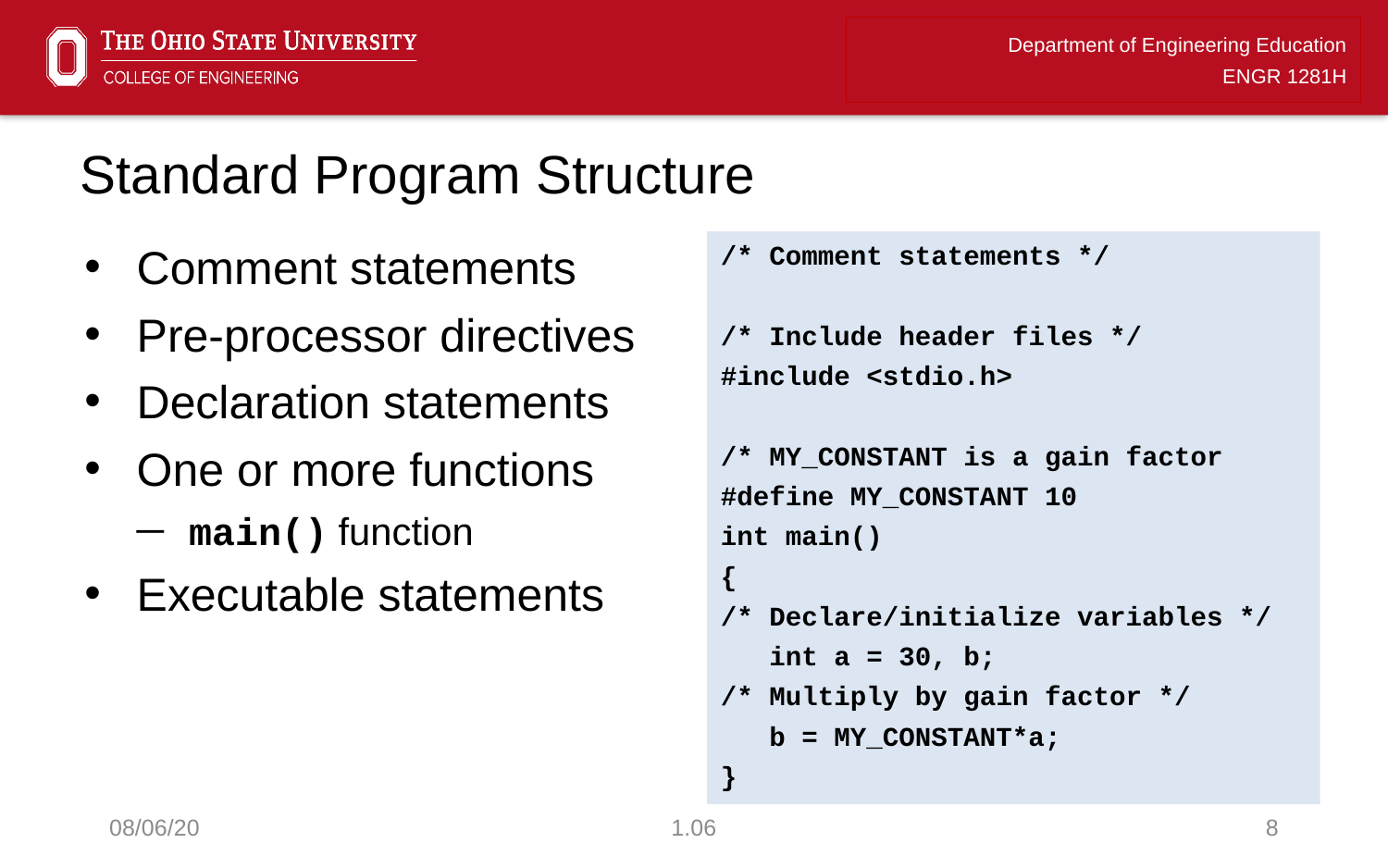

# Standard Program Structure
Comment statements
Pre-processor directives
Declaration statements
One or more functions
main() function
Executable statements
/* Comment statements */

/* Include header files */
#include <stdio.h>

/* MY_CONSTANT is a gain factor
#define MY_CONSTANT 10
int main()
{
/* Declare/initialize variables */
   int a = 30, b;
/* Multiply by gain factor */
   b = MY_CONSTANT*a;
}
08/06/20
1.06
8